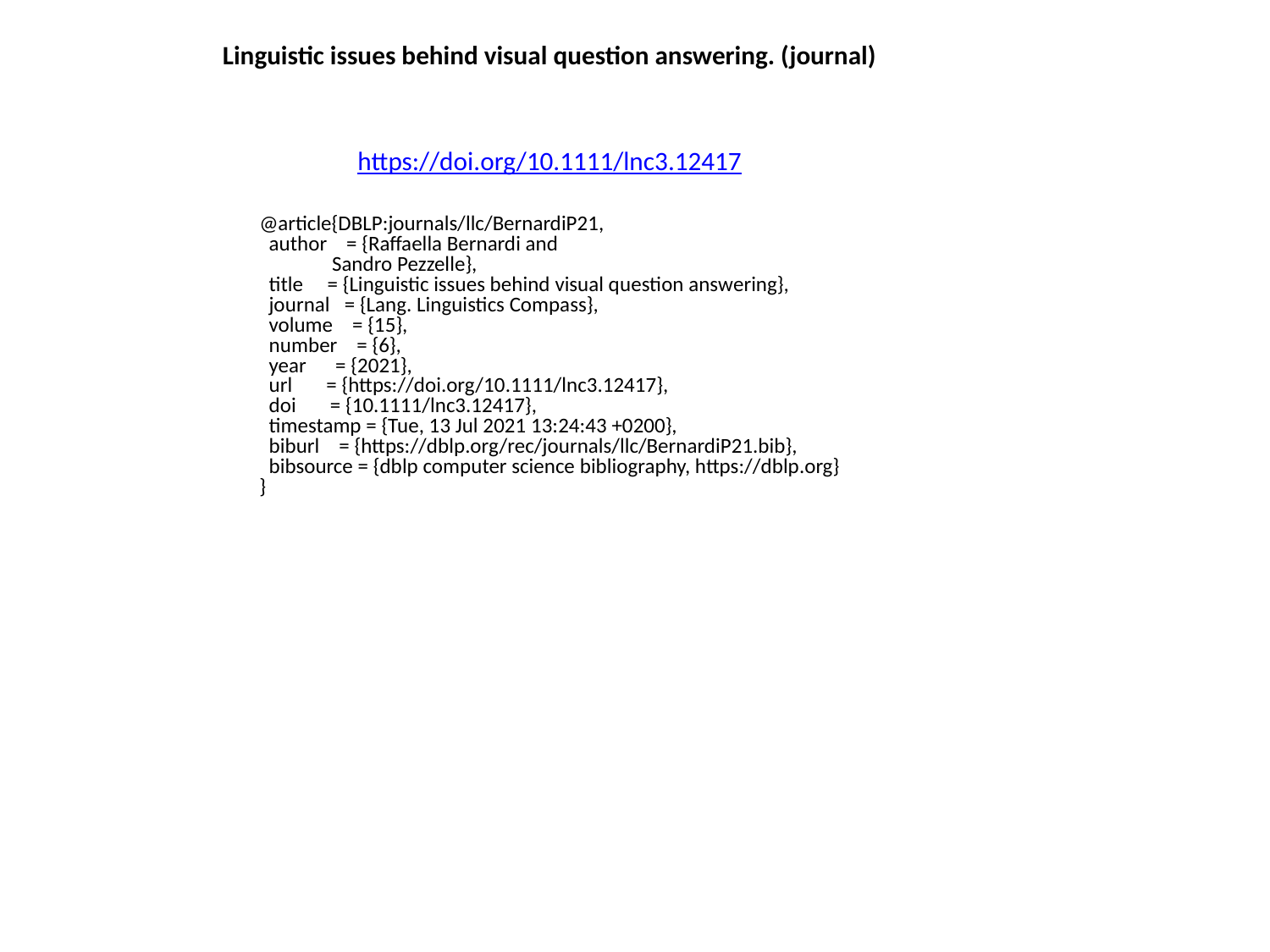

Linguistic issues behind visual question answering. (journal)

https://doi.org/10.1111/lnc3.12417

@article{DBLP:journals/llc/BernardiP21,
  author    = {Raffaella Bernardi and
               Sandro Pezzelle},
  title     = {Linguistic issues behind visual question answering},
  journal   = {Lang. Linguistics Compass},
  volume    = {15},
  number    = {6},
  year      = {2021},
  url       = {https://doi.org/10.1111/lnc3.12417},
  doi       = {10.1111/lnc3.12417},
  timestamp = {Tue, 13 Jul 2021 13:24:43 +0200},
  biburl    = {https://dblp.org/rec/journals/llc/BernardiP21.bib},
  bibsource = {dblp computer science bibliography, https://dblp.org}
}